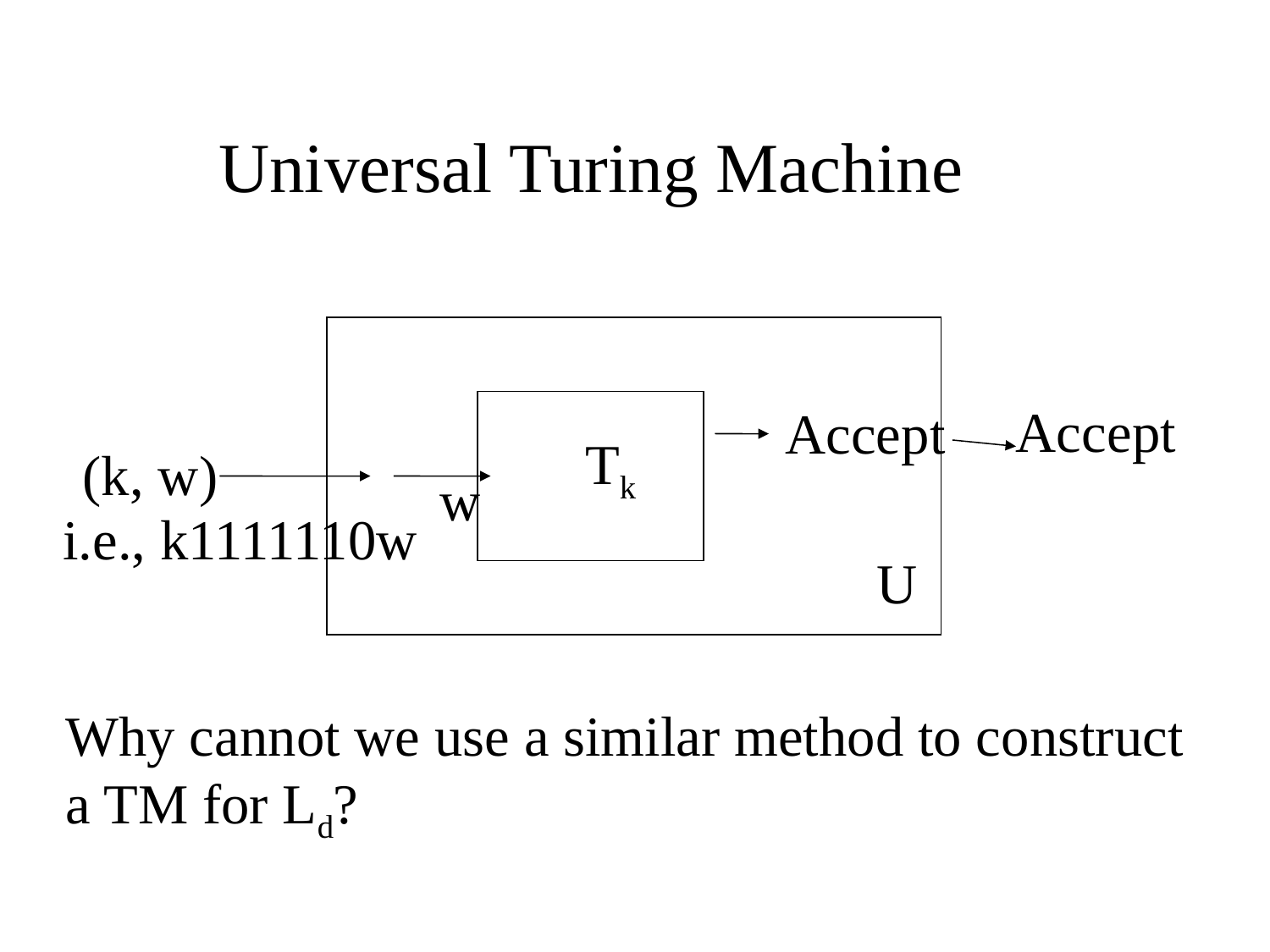

# Universal Turing Machine

Accept

Accept
Tk
(k, w)

w

i.e., k1111110w
U
Why cannot we use a similar method to construct
a TM for Ld?